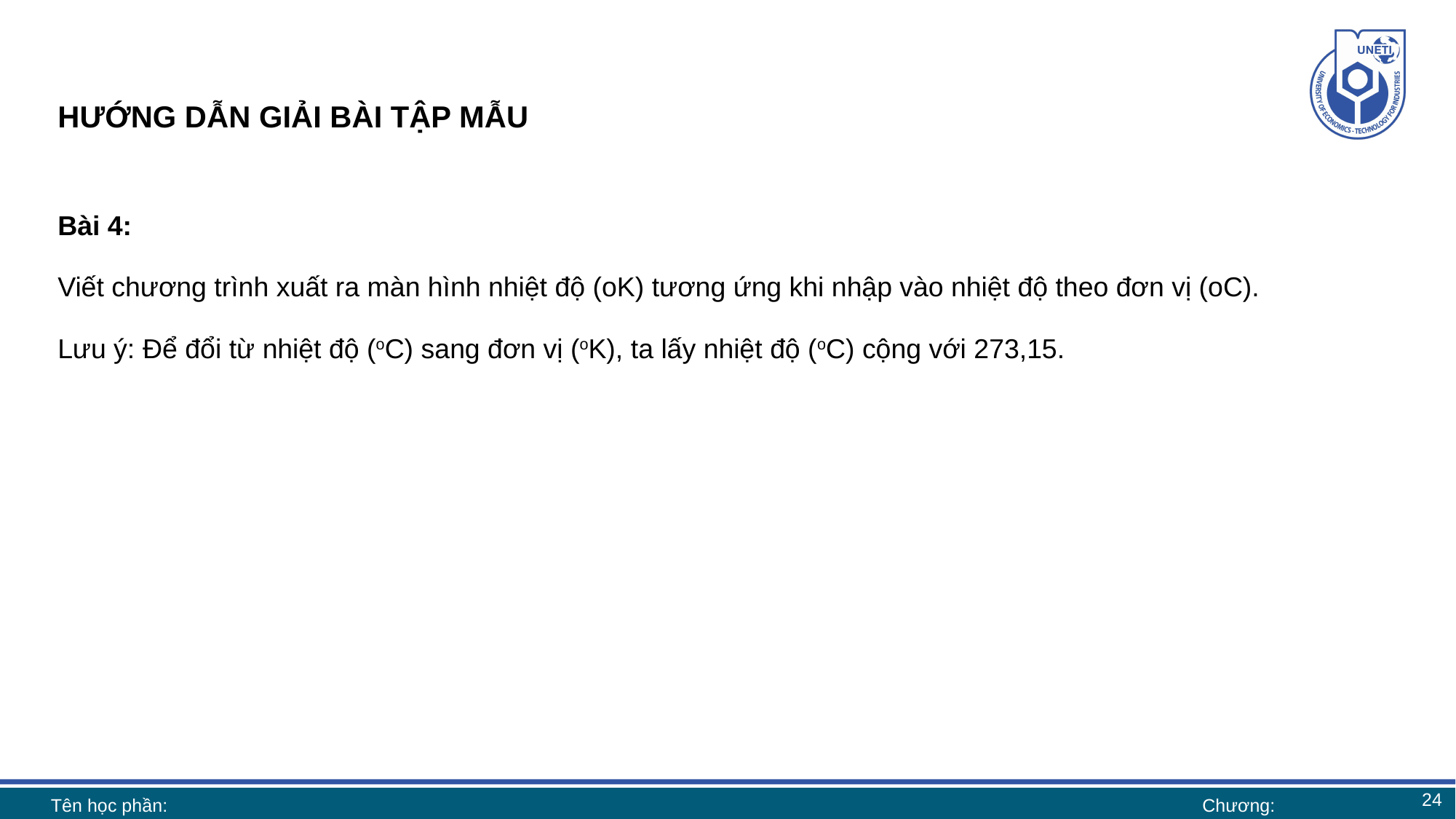

# HƯỚNG DẪN GIẢI BÀI TẬP MẪU
Bài 4:
Viết chương trình xuất ra màn hình nhiệt độ (oK) tương ứng khi nhập vào nhiệt độ theo đơn vị (oC).
Lưu ý: Để đổi từ nhiệt độ (oC) sang đơn vị (oK), ta lấy nhiệt độ (oC) cộng với 273,15.
24
Tên học phần:
Chương: